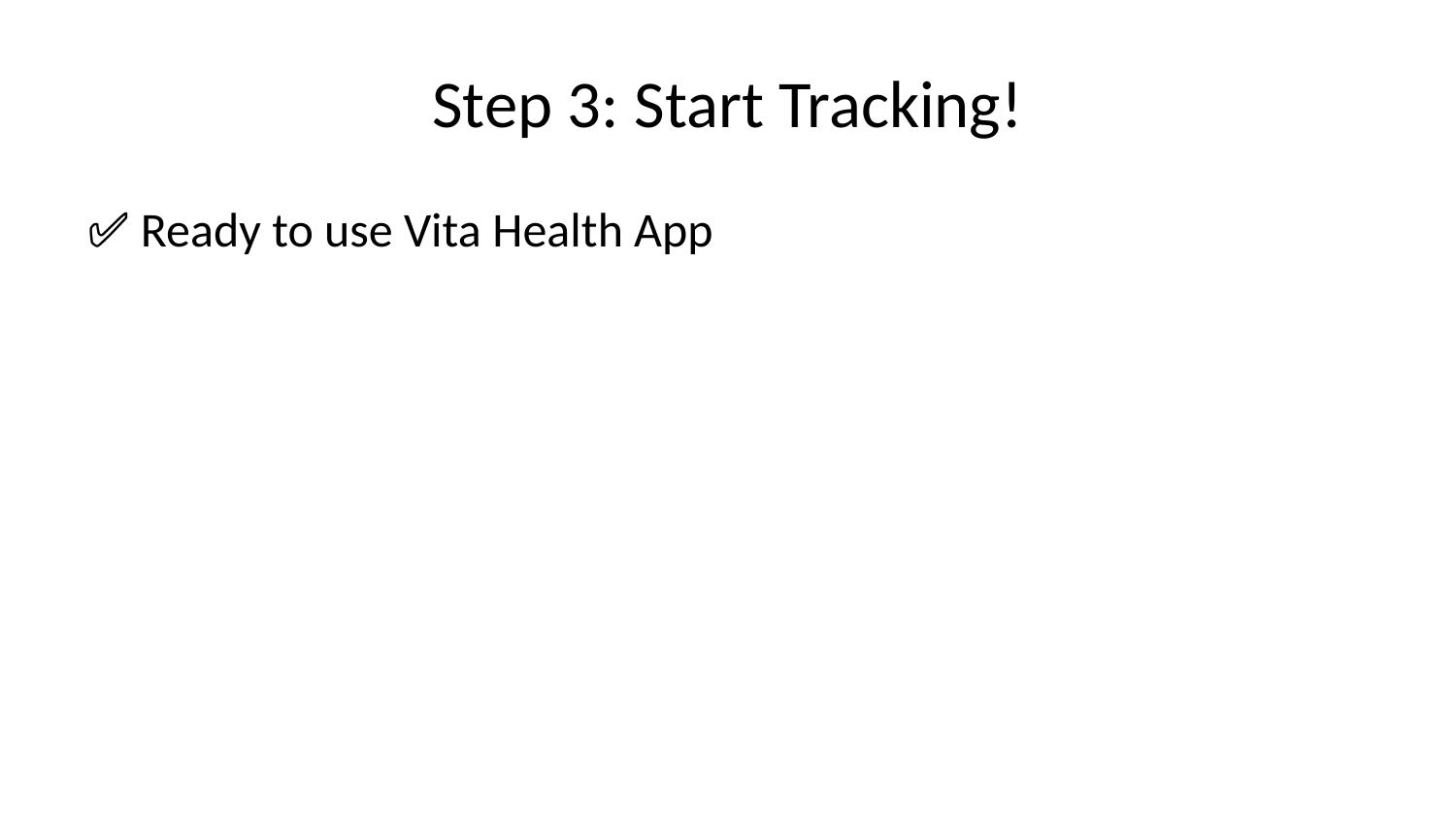

# Step 3: Start Tracking!
✅ Ready to use Vita Health App